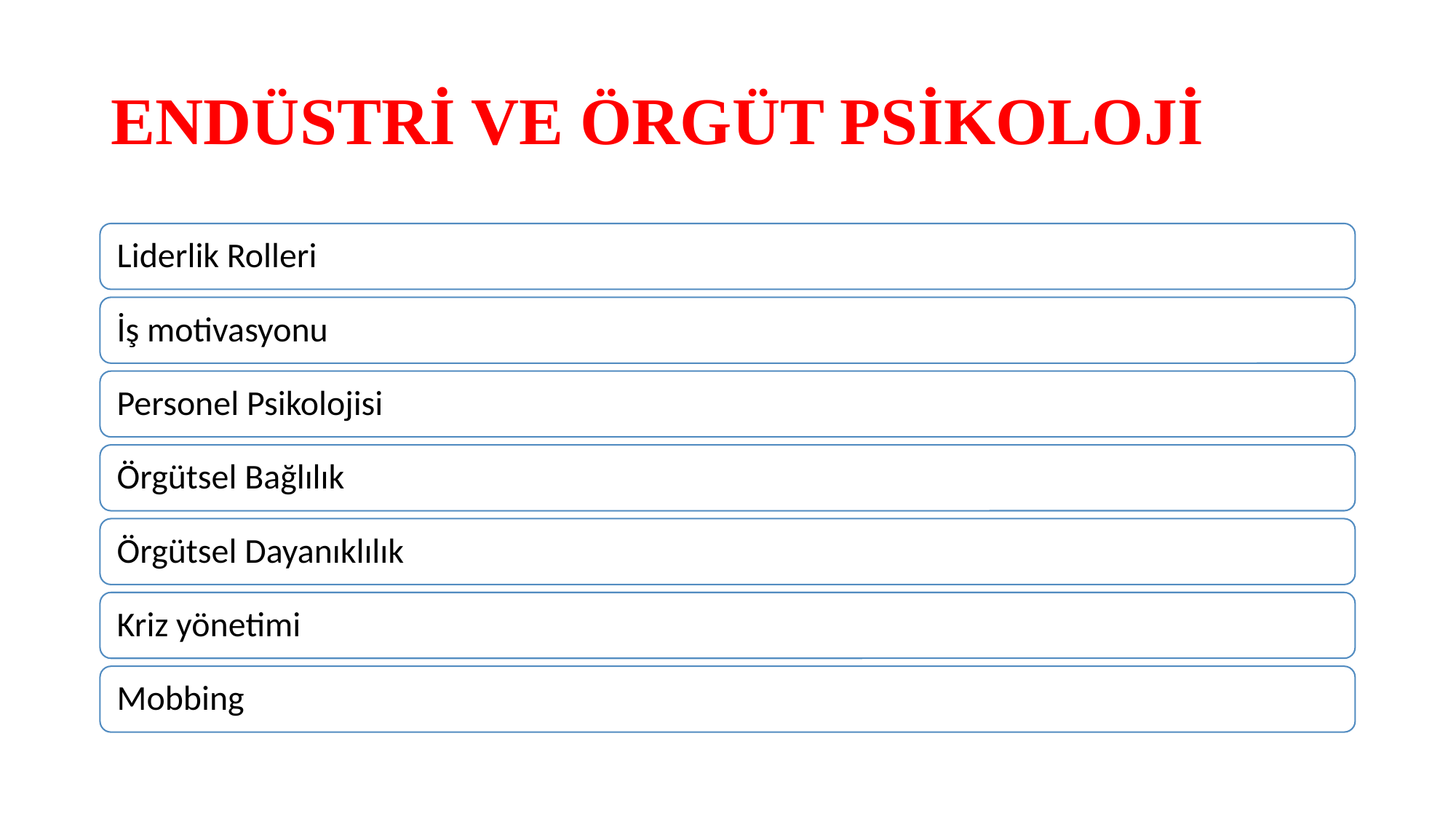

# ENDÜSTRİ VE ÖRGÜT PSİKOLOJİ
Liderlik Rolleri
İş motivasyonu
Personel Psikolojisi
Örgütsel Bağlılık
Örgütsel Dayanıklılık
Kriz yönetimi
Mobbing